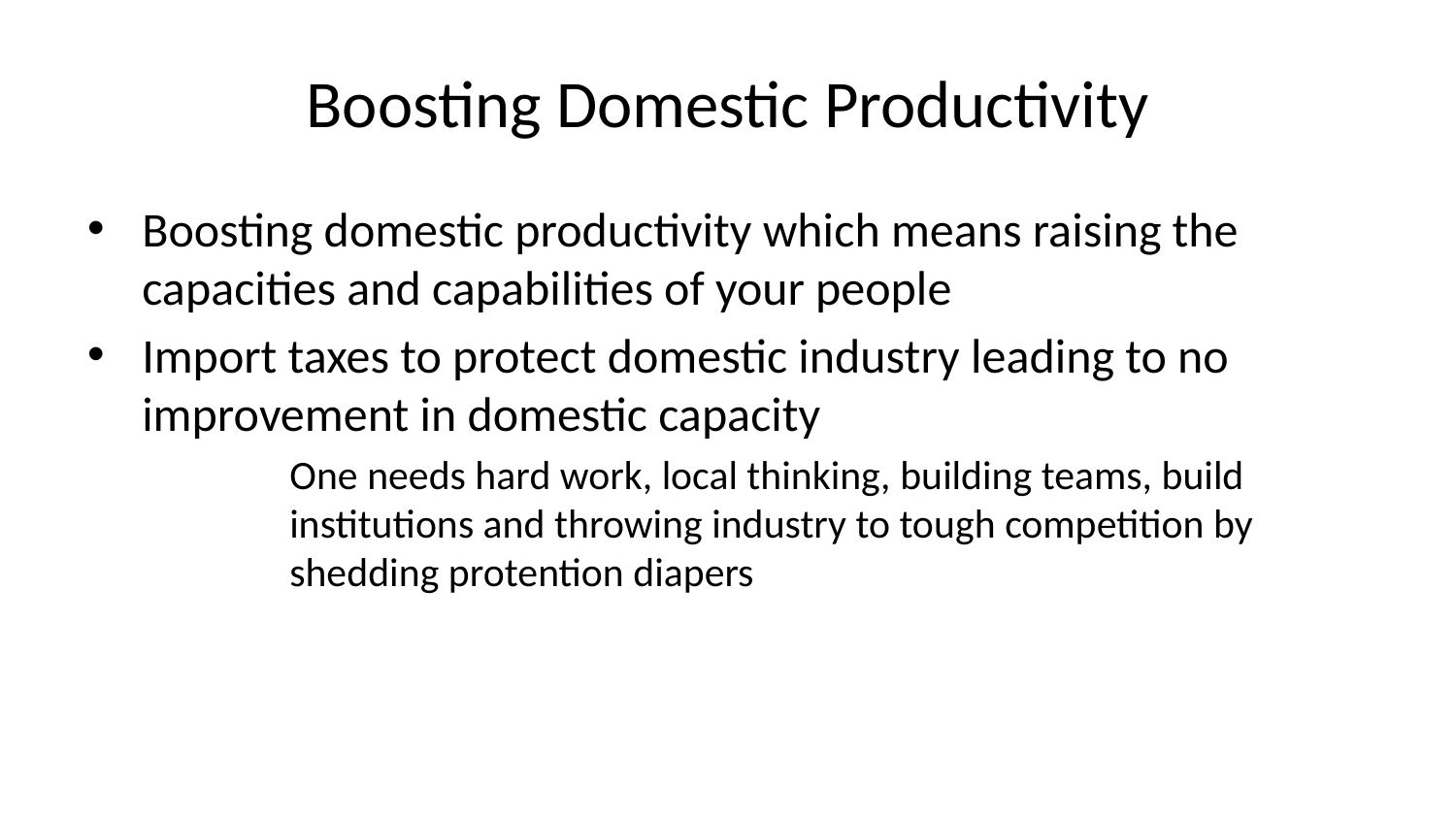

# Boosting Domestic Productivity
Boosting domestic productivity which means raising the capacities and capabilities of your people
Import taxes to protect domestic industry leading to no improvement in domestic capacity
One needs hard work, local thinking, building teams, build institutions and throwing industry to tough competition by shedding protention diapers